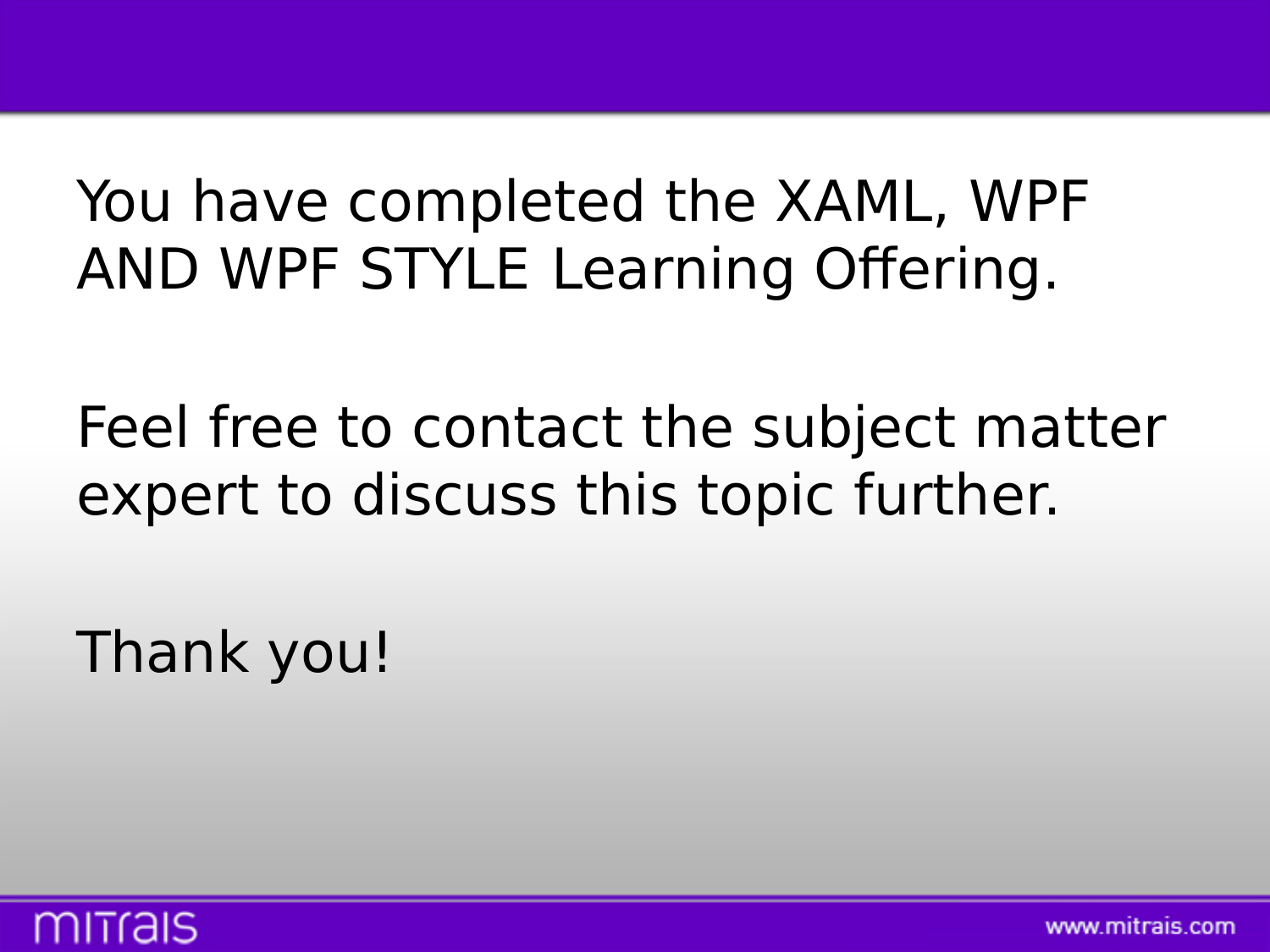

#
You have completed the XAML, WPF AND WPF STYLE Learning Offering.

Feel free to contact the subject matter expert to discuss this topic further.

Thank you!